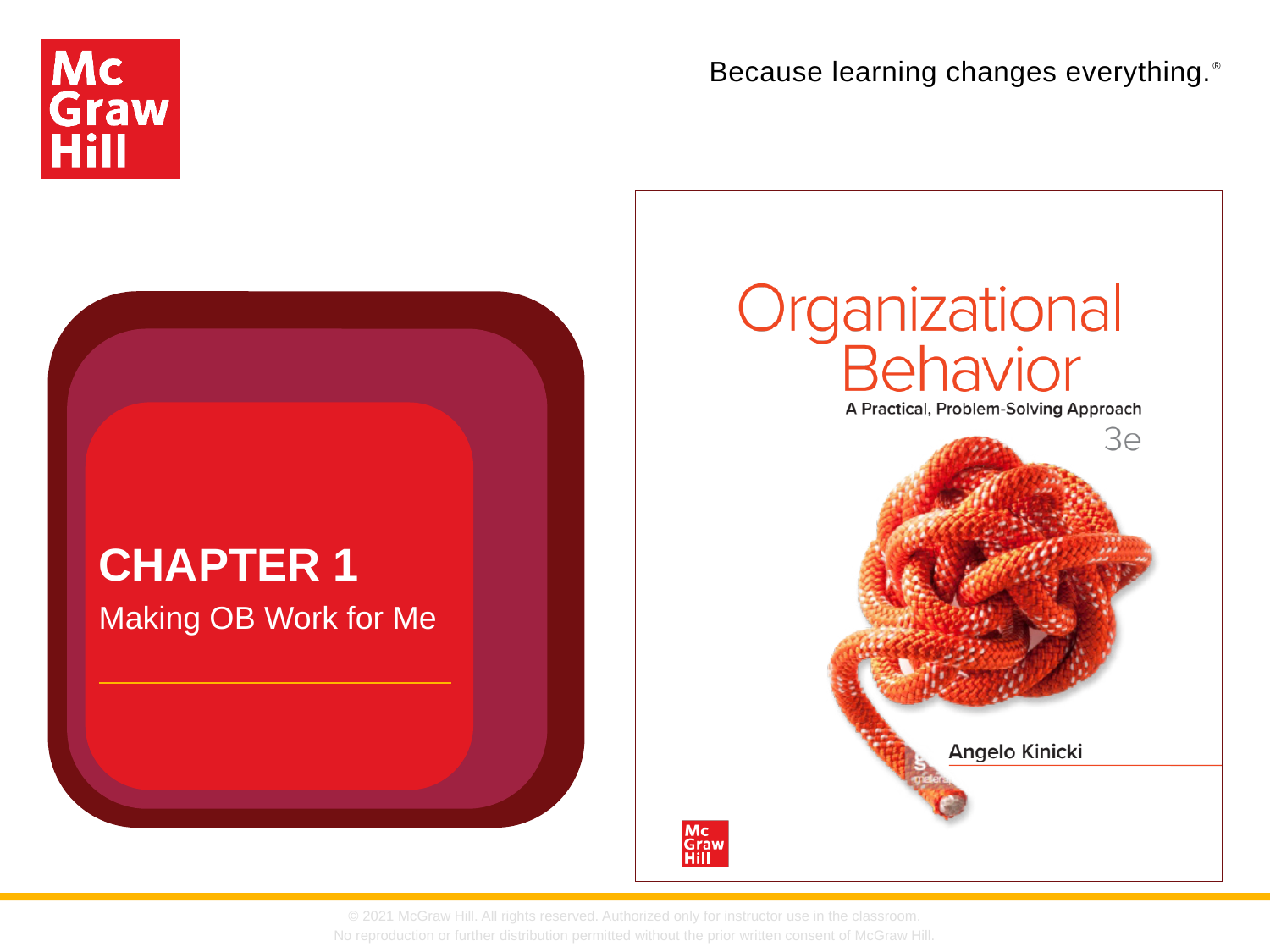

# CHAPTER 1
Making OB Work for Me

© 2021 McGraw Hill. All rights reserved. Authorized only for instructor use in the classroom.
No reproduction or further distribution permitted without the prior written consent of McGraw Hill.